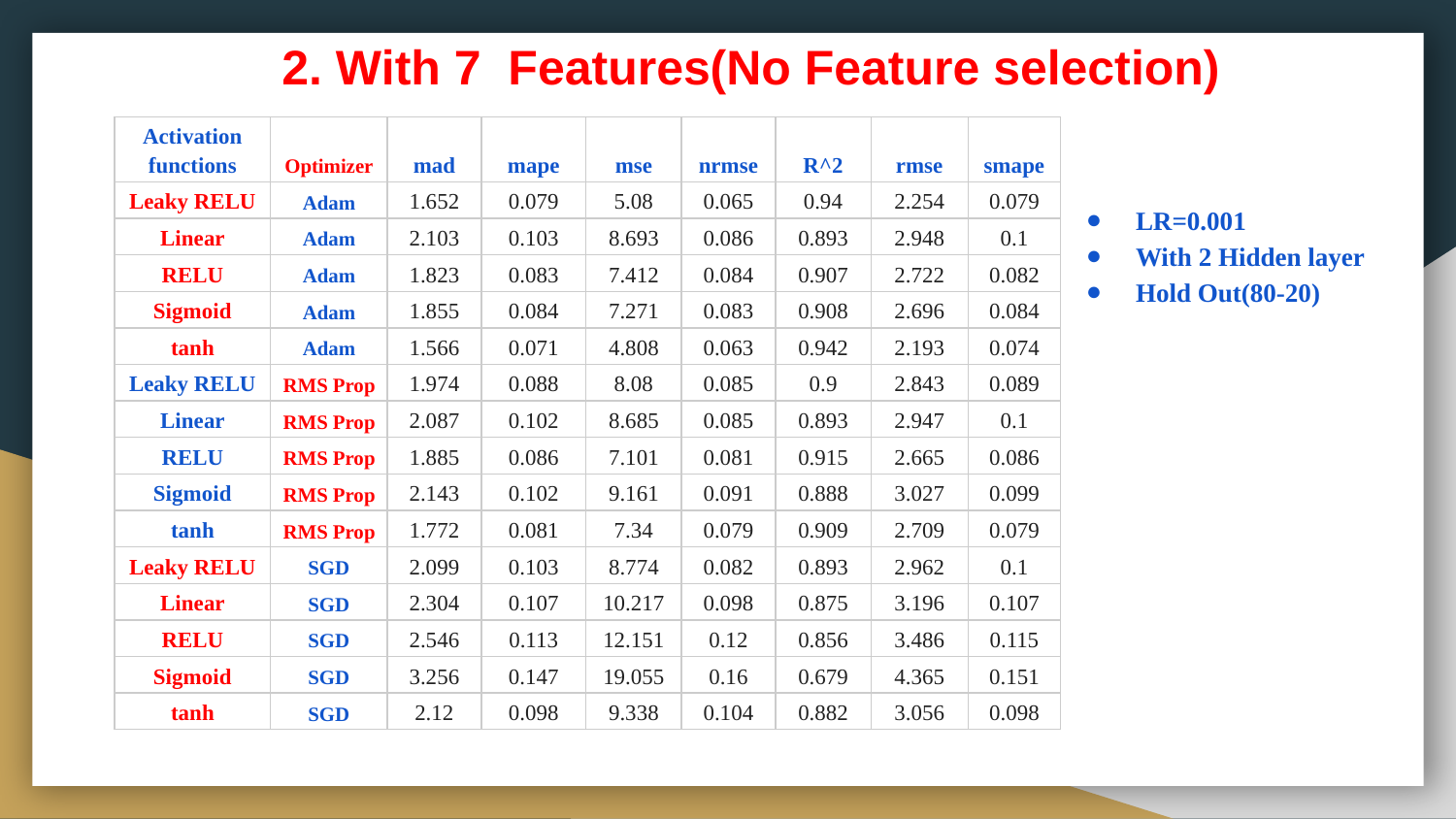

2. With 7  Features(No Feature selection)
| Activation functions | Optimizer | mad | mape | mse | nrmse | R^2 | rmse | smape |
| --- | --- | --- | --- | --- | --- | --- | --- | --- |
| Leaky RELU | Adam | 1.652 | 0.079 | 5.08 | 0.065 | 0.94 | 2.254 | 0.079 |
| Linear | Adam | 2.103 | 0.103 | 8.693 | 0.086 | 0.893 | 2.948 | 0.1 |
| RELU | Adam | 1.823 | 0.083 | 7.412 | 0.084 | 0.907 | 2.722 | 0.082 |
| Sigmoid | Adam | 1.855 | 0.084 | 7.271 | 0.083 | 0.908 | 2.696 | 0.084 |
| tanh | Adam | 1.566 | 0.071 | 4.808 | 0.063 | 0.942 | 2.193 | 0.074 |
| Leaky RELU | RMS Prop | 1.974 | 0.088 | 8.08 | 0.085 | 0.9 | 2.843 | 0.089 |
| Linear | RMS Prop | 2.087 | 0.102 | 8.685 | 0.085 | 0.893 | 2.947 | 0.1 |
| RELU | RMS Prop | 1.885 | 0.086 | 7.101 | 0.081 | 0.915 | 2.665 | 0.086 |
| Sigmoid | RMS Prop | 2.143 | 0.102 | 9.161 | 0.091 | 0.888 | 3.027 | 0.099 |
| tanh | RMS Prop | 1.772 | 0.081 | 7.34 | 0.079 | 0.909 | 2.709 | 0.079 |
| Leaky RELU | SGD | 2.099 | 0.103 | 8.774 | 0.082 | 0.893 | 2.962 | 0.1 |
| Linear | SGD | 2.304 | 0.107 | 10.217 | 0.098 | 0.875 | 3.196 | 0.107 |
| RELU | SGD | 2.546 | 0.113 | 12.151 | 0.12 | 0.856 | 3.486 | 0.115 |
| Sigmoid | SGD | 3.256 | 0.147 | 19.055 | 0.16 | 0.679 | 4.365 | 0.151 |
| tanh | SGD | 2.12 | 0.098 | 9.338 | 0.104 | 0.882 | 3.056 | 0.098 |
LR=0.001
With 2 Hidden layer
Hold Out(80-20)